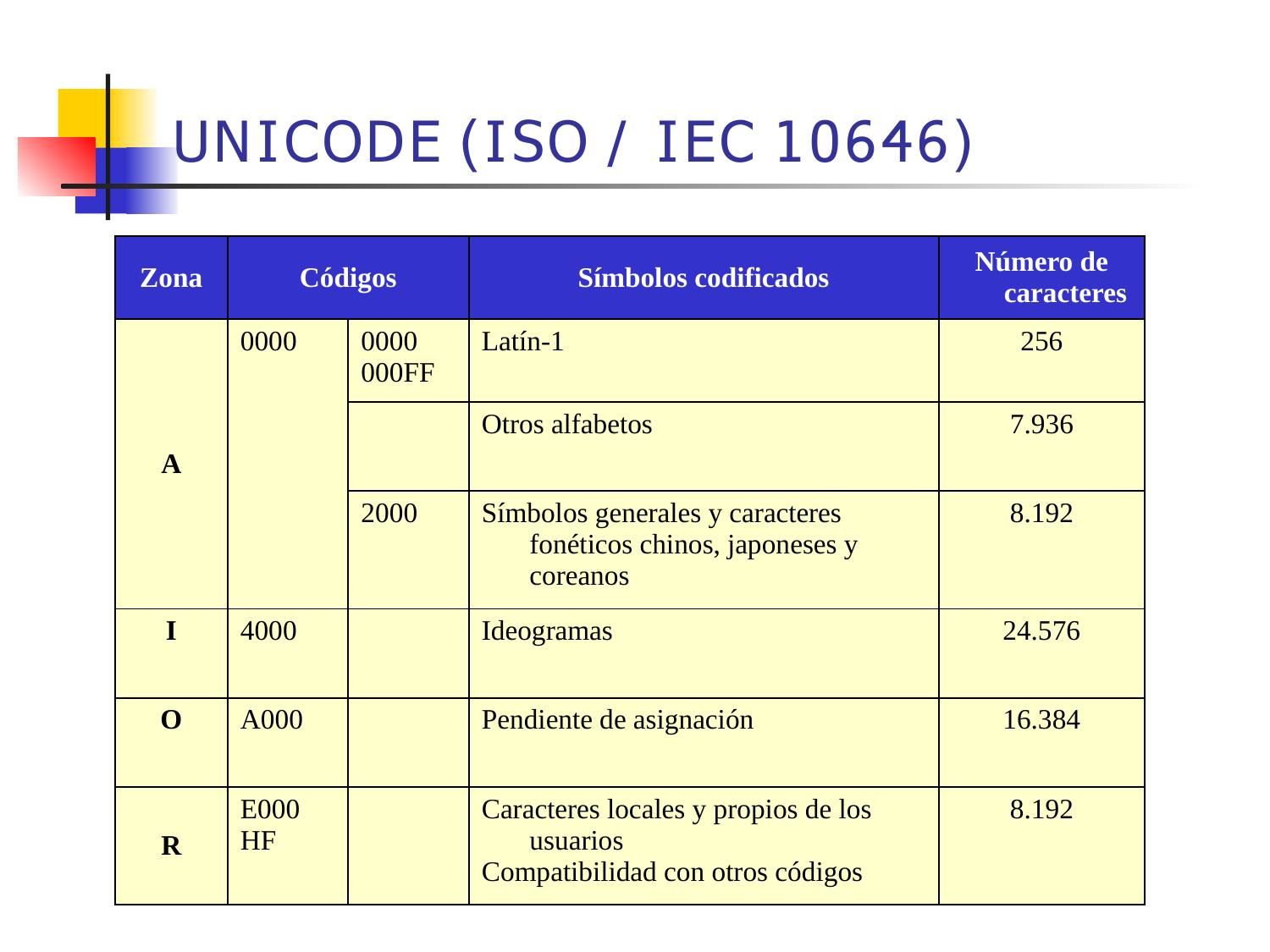

# UNICODE (ISO / IEC 10646)
| Zona | Códigos |  | Símbolos codificados | Número de caracteres |
| --- | --- | --- | --- | --- |
| A | 0000 | 0000 000FF | Latín-1 | 256 |
|  |  |  | Otros alfabetos | 7.936 |
|  |  | 2000 | Símbolos generales y caracteres fonéticos chinos, japoneses y coreanos | 8.192 |
| I | 4000 |  | Ideogramas | 24.576 |
| O | A000 |  | Pendiente de asignación | 16.384 |
| R | E000 HF |  | Caracteres locales y propios de los usuarios Compatibilidad con otros códigos | 8.192 |